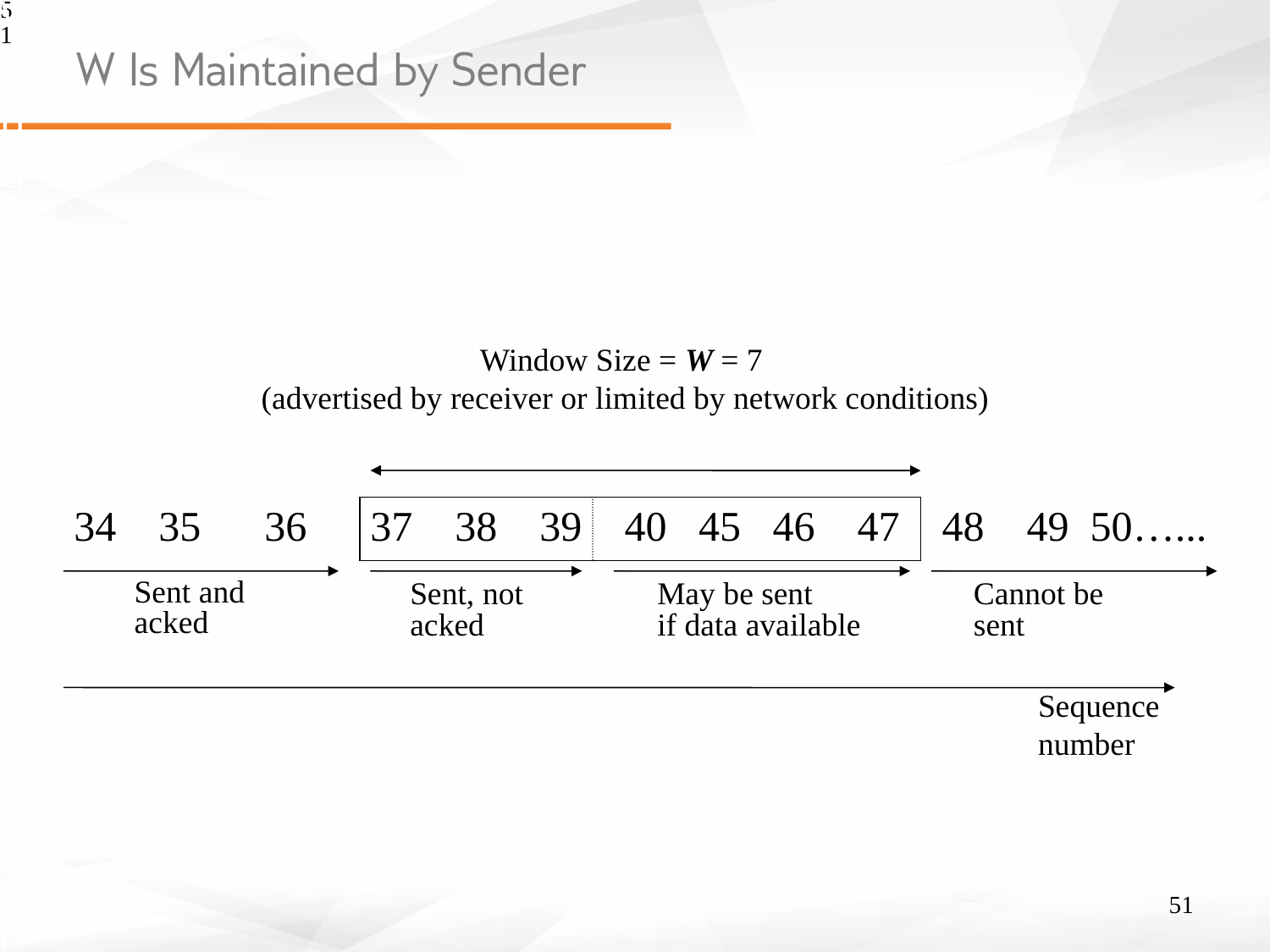

51
Window Principle
(Maintained by the Sender)
# W Is Maintained by Sender
Window Size = W = 7
(advertised by receiver or limited by network conditions)

34    35      36      37    38    39    40   45   46    47    48    49  50…...

Sent and
acked
Sent, not
acked
May be sent
if data available
Cannot be
sent
Sequence
number

51